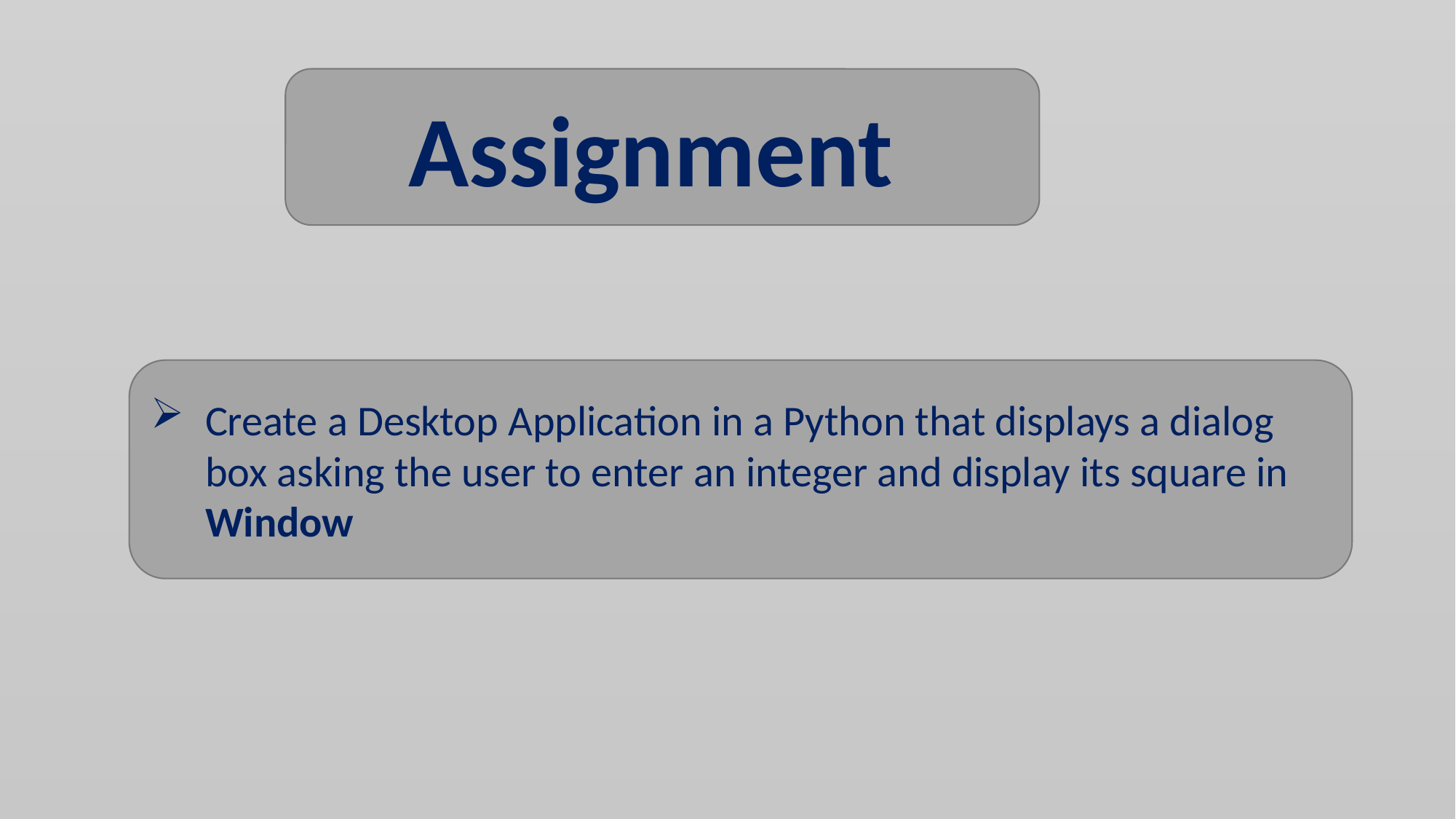

Assignment
Create a Desktop Application in a Python that displays a dialog box asking the user to enter an integer and display its square in Window